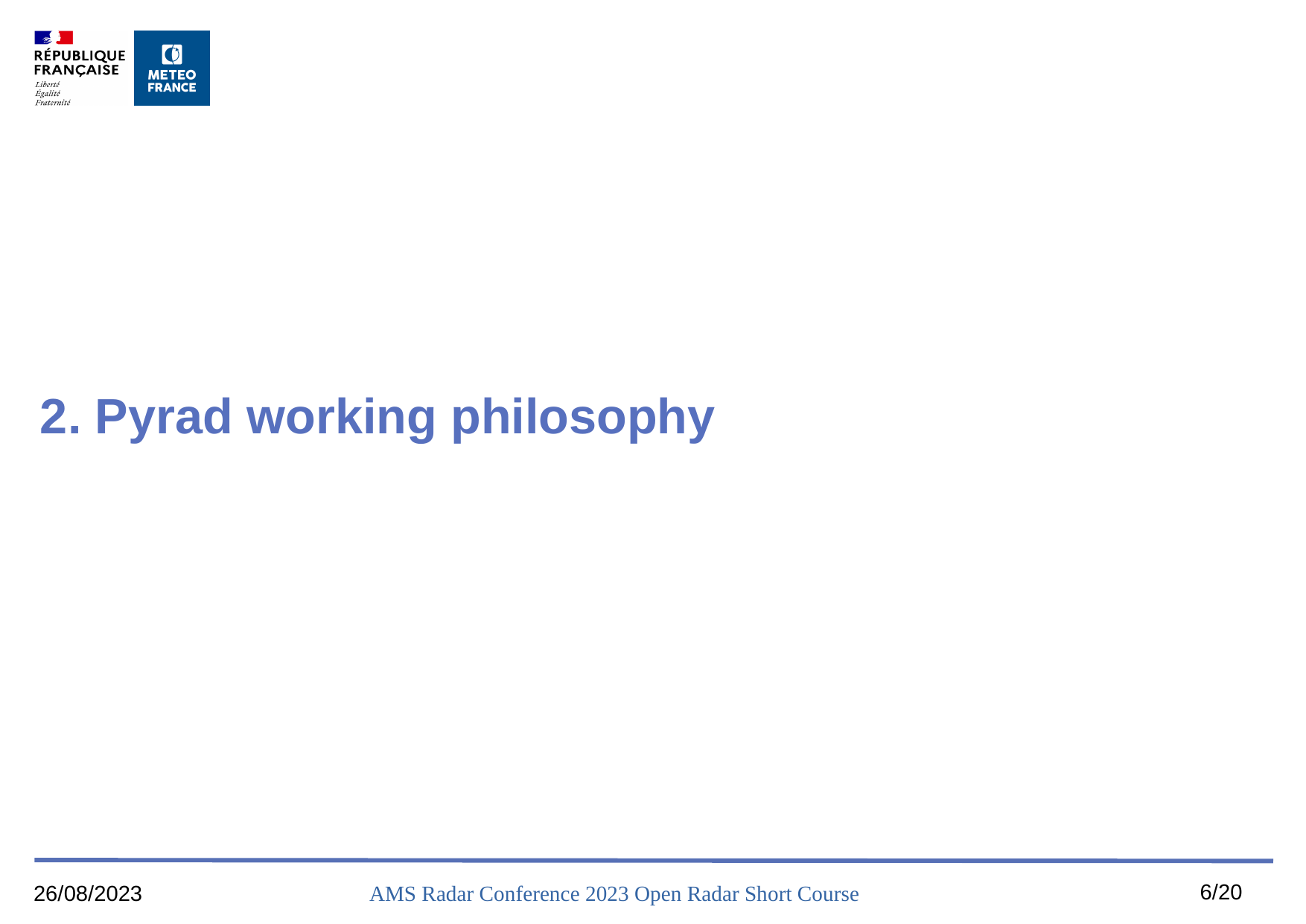

2. Pyrad working philosophy
6/44
26/08/2023
AMS Radar Conference 2023 Open Radar Short Course